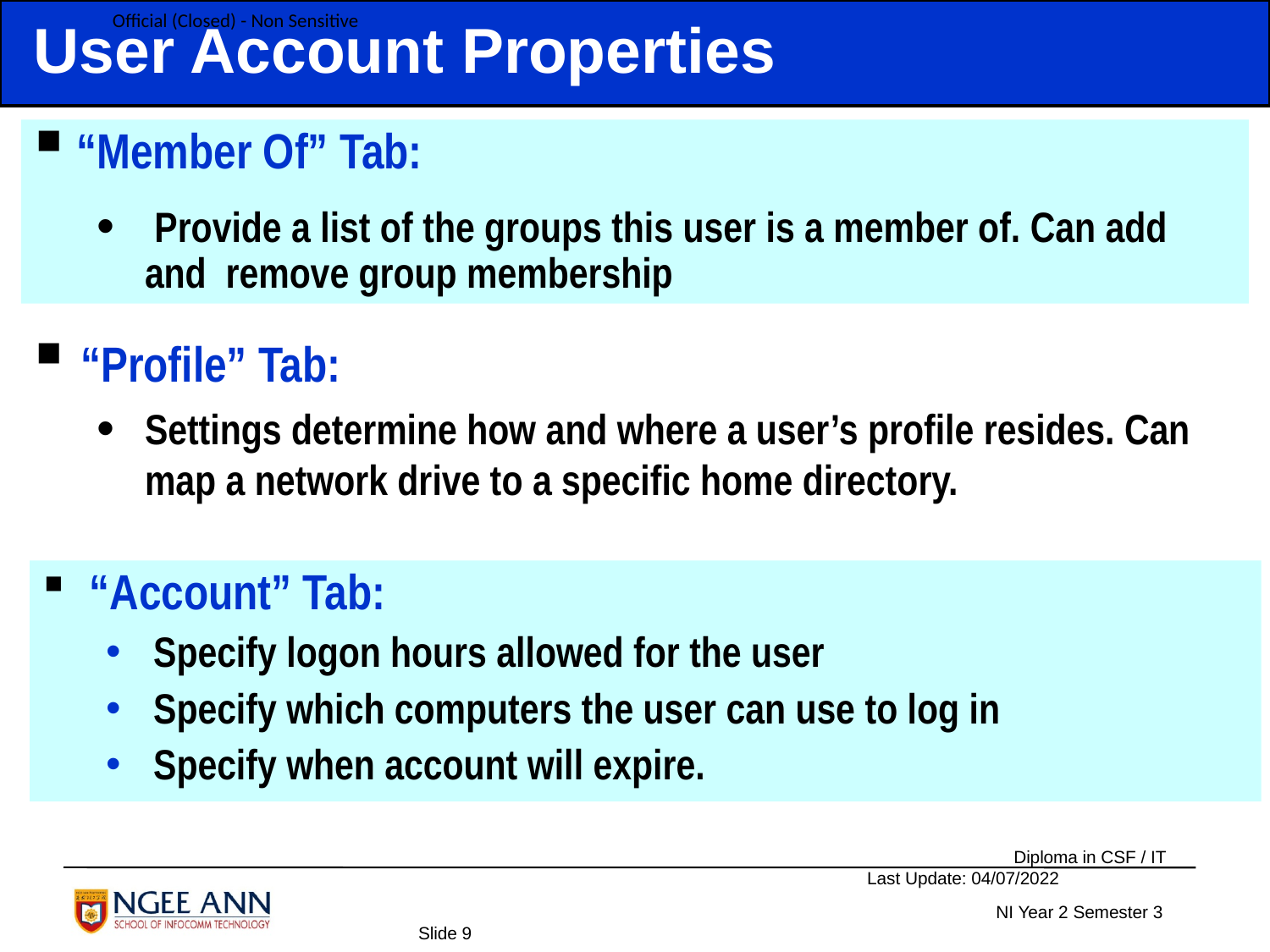

User Account Properties
 “Member Of” Tab:
 Provide a list of the groups this user is a member of. Can add and  remove group membership
“Profile” Tab:
Settings determine how and where a user’s profile resides. Can map a network drive to a specific home directory.
“Account” Tab:
Specify logon hours allowed for the user
Specify which computers the user can use to log in
Specify when account will expire.